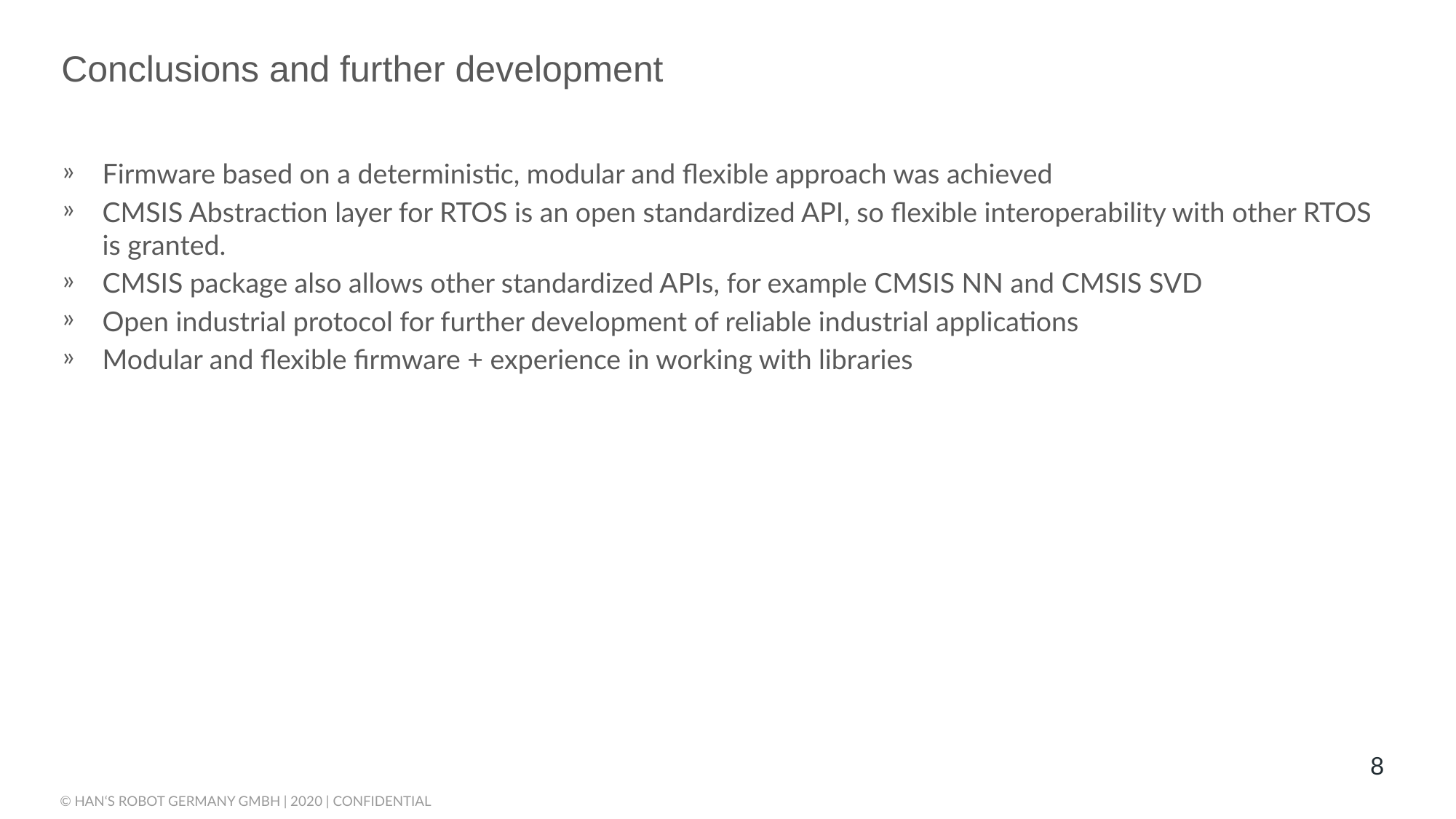

# Conclusions and further development
Firmware based on a deterministic, modular and flexible approach was achieved
CMSIS Abstraction layer for RTOS is an open standardized API, so flexible interoperability with other RTOS is granted.
CMSIS package also allows other standardized APIs, for example CMSIS NN and CMSIS SVD
Open industrial protocol for further development of reliable industrial applications
Modular and flexible firmware + experience in working with libraries
8